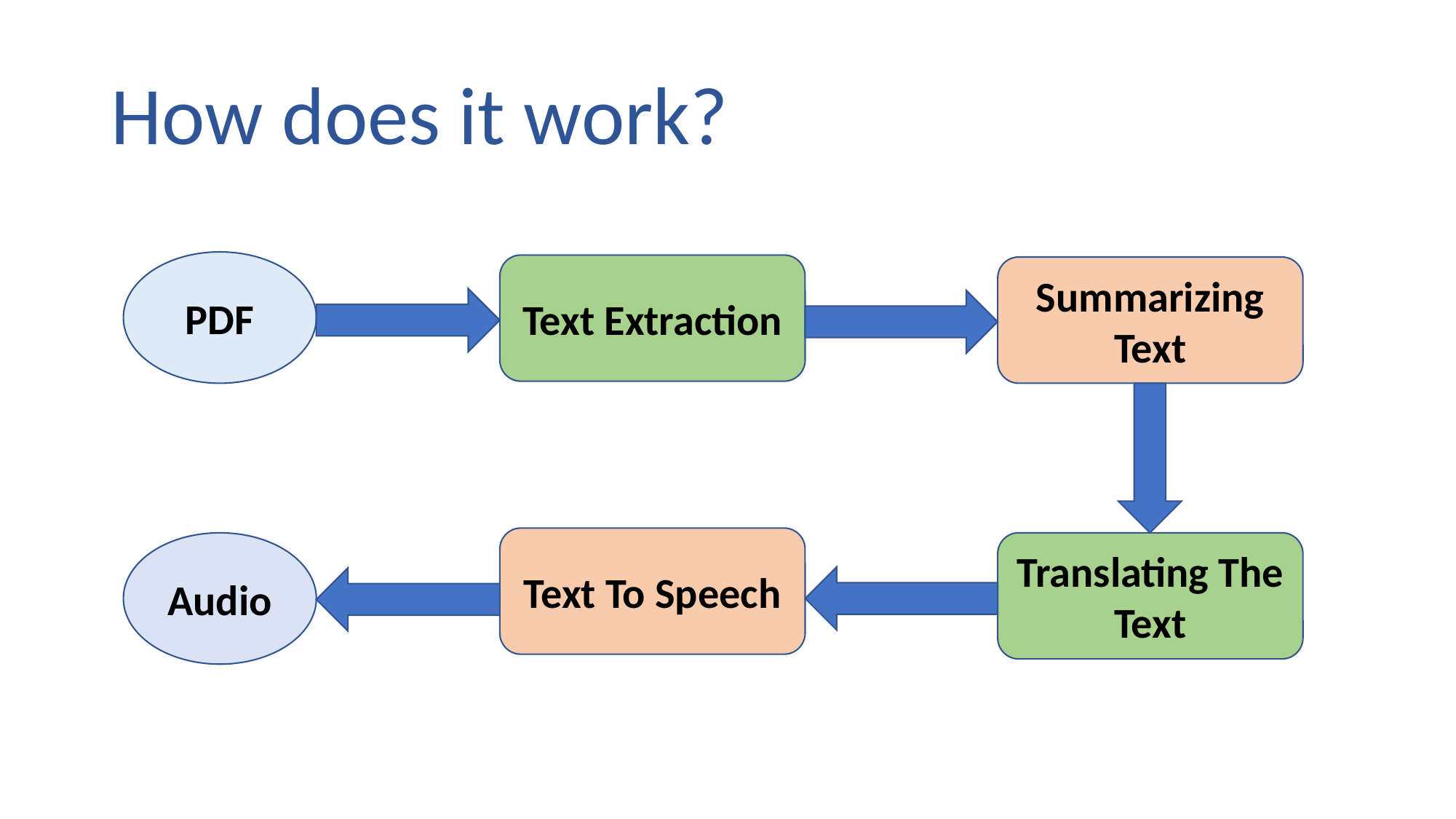

# How does it work?
PDF
Text Extraction
Summarizing Text

Text To Speech
Audio
Translating The Text